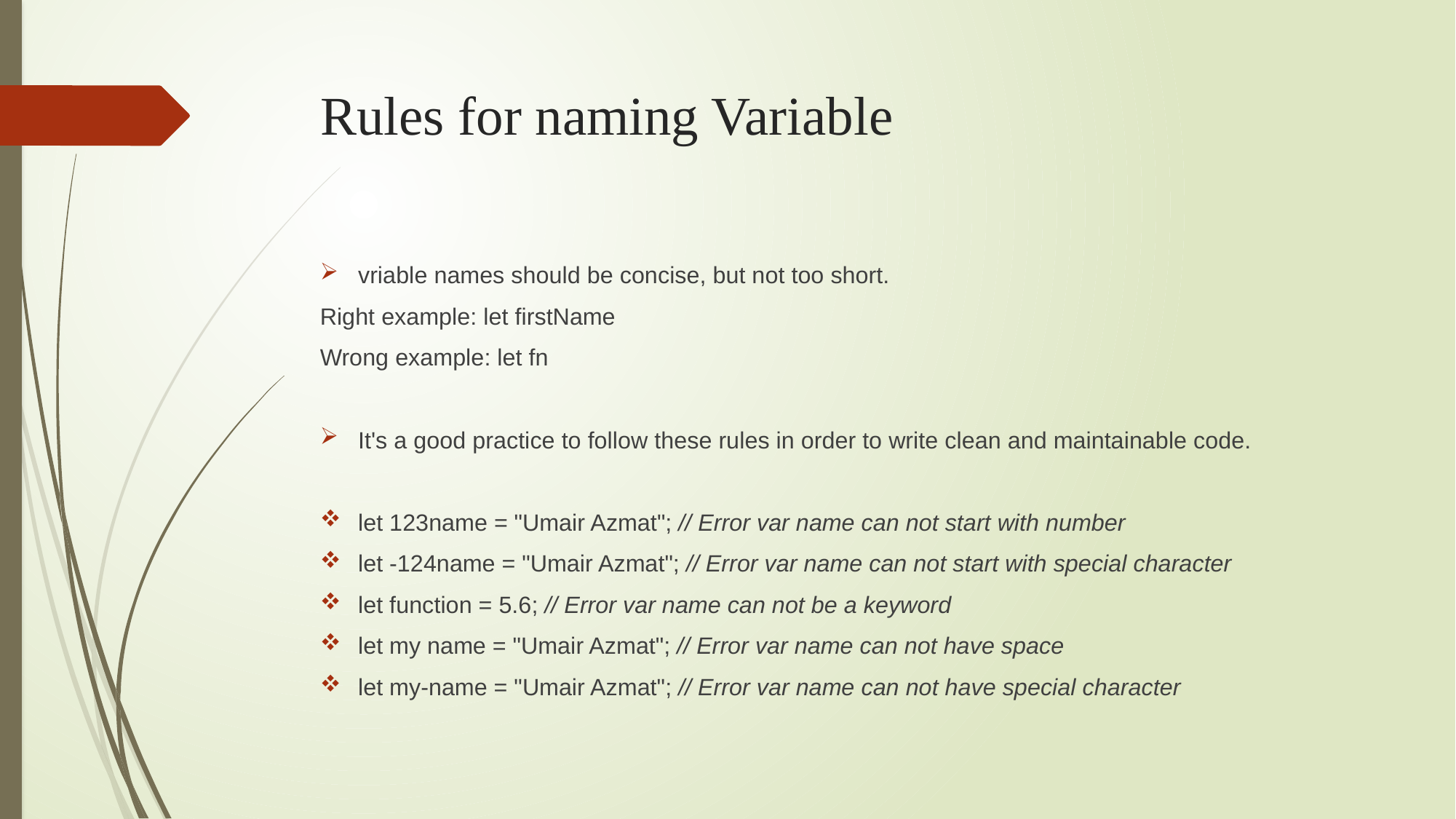

# Rules for naming Variable
vriable names should be concise, but not too short.
Right example: let firstName
Wrong example: let fn

It's a good practice to follow these rules in order to write clean and maintainable code.

let 123name = "Umair Azmat"; // Error var name can not start with number
let -124name = "Umair Azmat"; // Error var name can not start with special character
let function = 5.6; // Error var name can not be a keyword
let my name = "Umair Azmat"; // Error var name can not have space
let my-name = "Umair Azmat"; // Error var name can not have special character